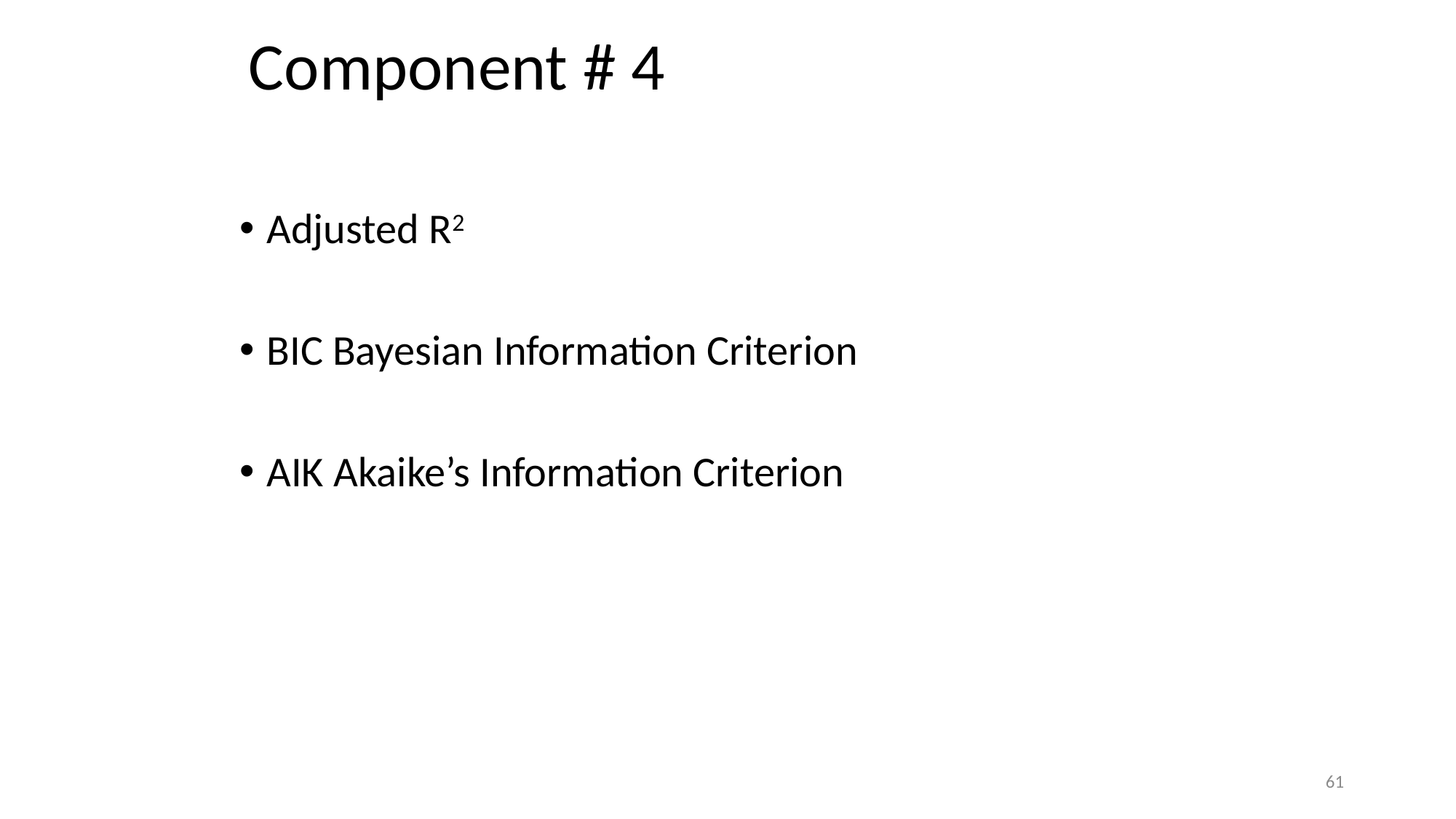

# Component # 4
Adjusted R2

BIC Bayesian Information Criterion

AIK Akaike’s Information Criterion

61